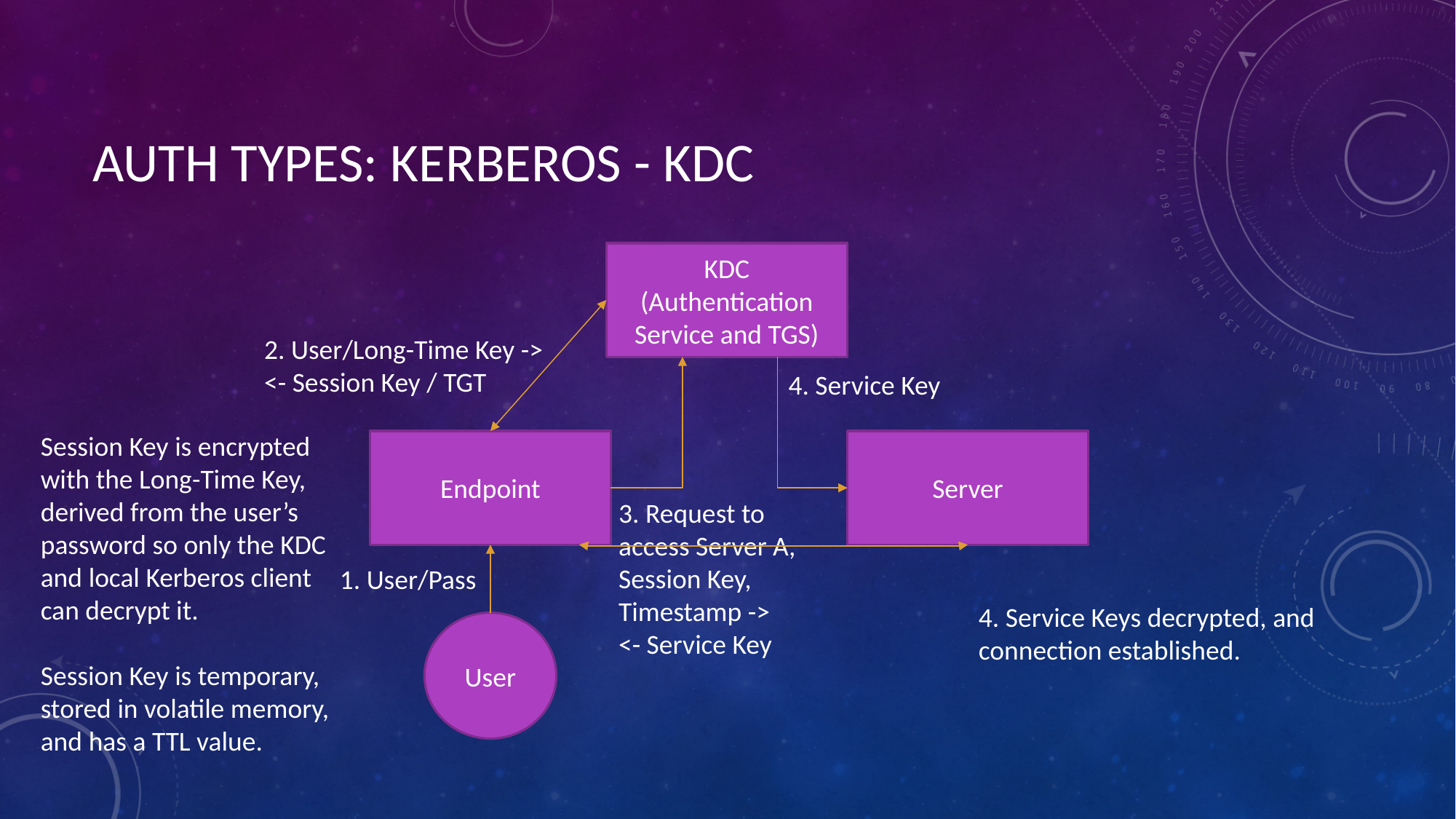

# Auth types: Kerberos - KDC
KDC
(Authentication Service and TGS)
2. User/Long-Time Key ->
<- Session Key / TGT
4. Service Key
Session Key is encrypted with the Long-Time Key, derived from the user’s password so only the KDC and local Kerberos client can decrypt it.

Session Key is temporary, stored in volatile memory, and has a TTL value.
Endpoint
Server
3. Request to access Server A, Session Key, Timestamp ->
<- Service Key
1. User/Pass
4. Service Keys decrypted, and connection established.
User